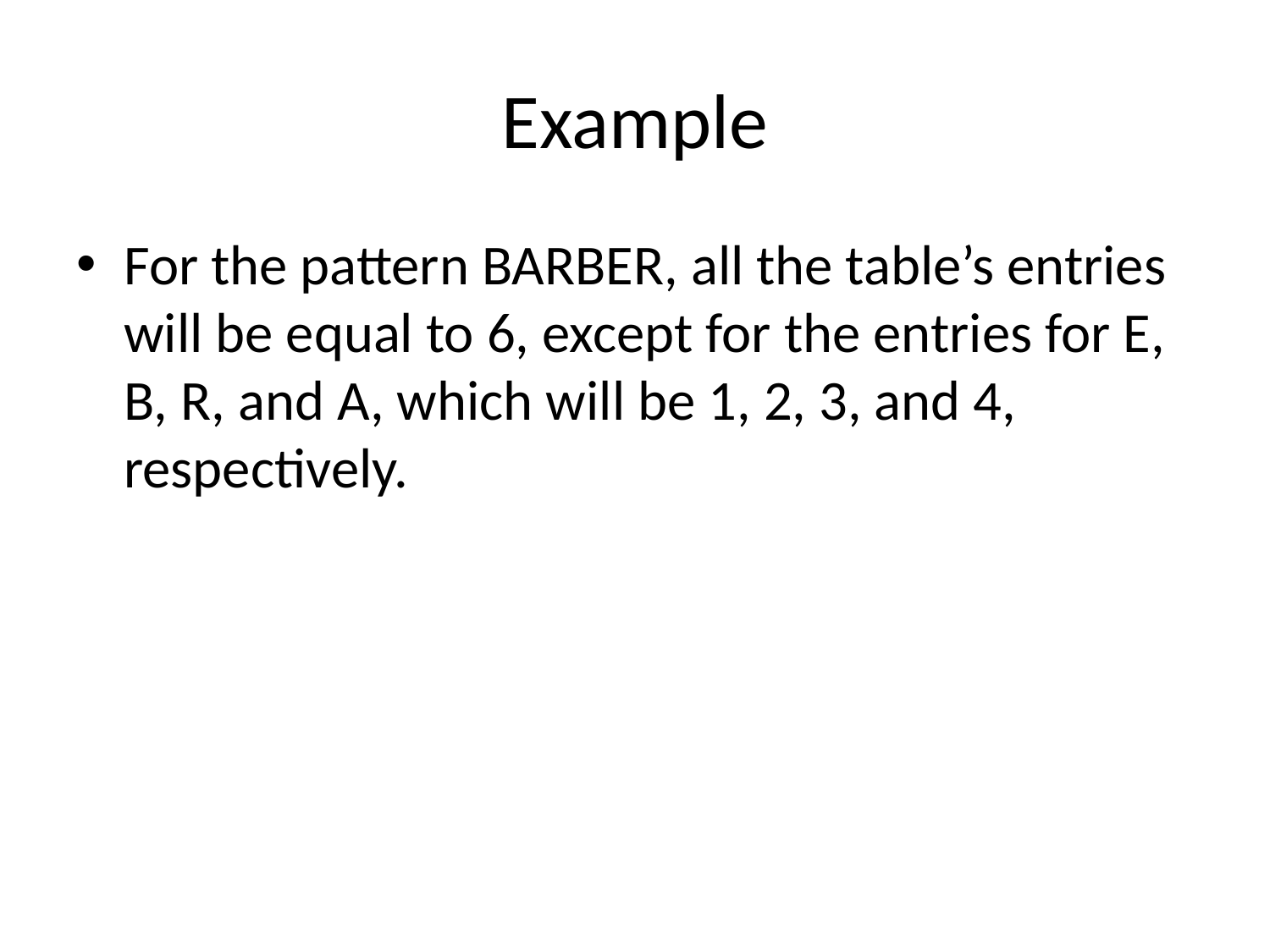

# Example
For the pattern BARBER, all the table’s entries will be equal to 6, except for the entries for E, B, R, and A, which will be 1, 2, 3, and 4, respectively.